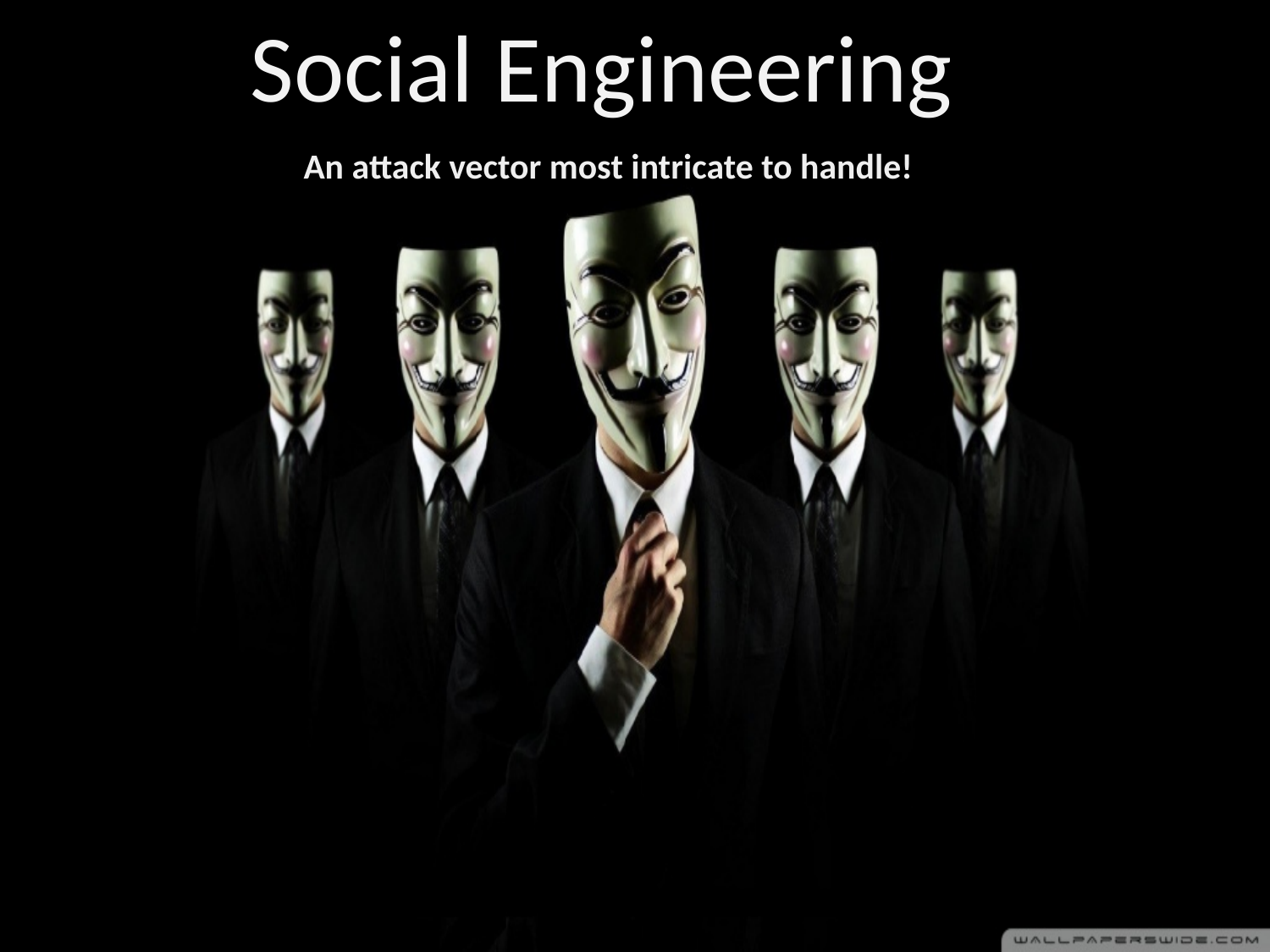

Social Engineering
An attack vector most intricate to handle!